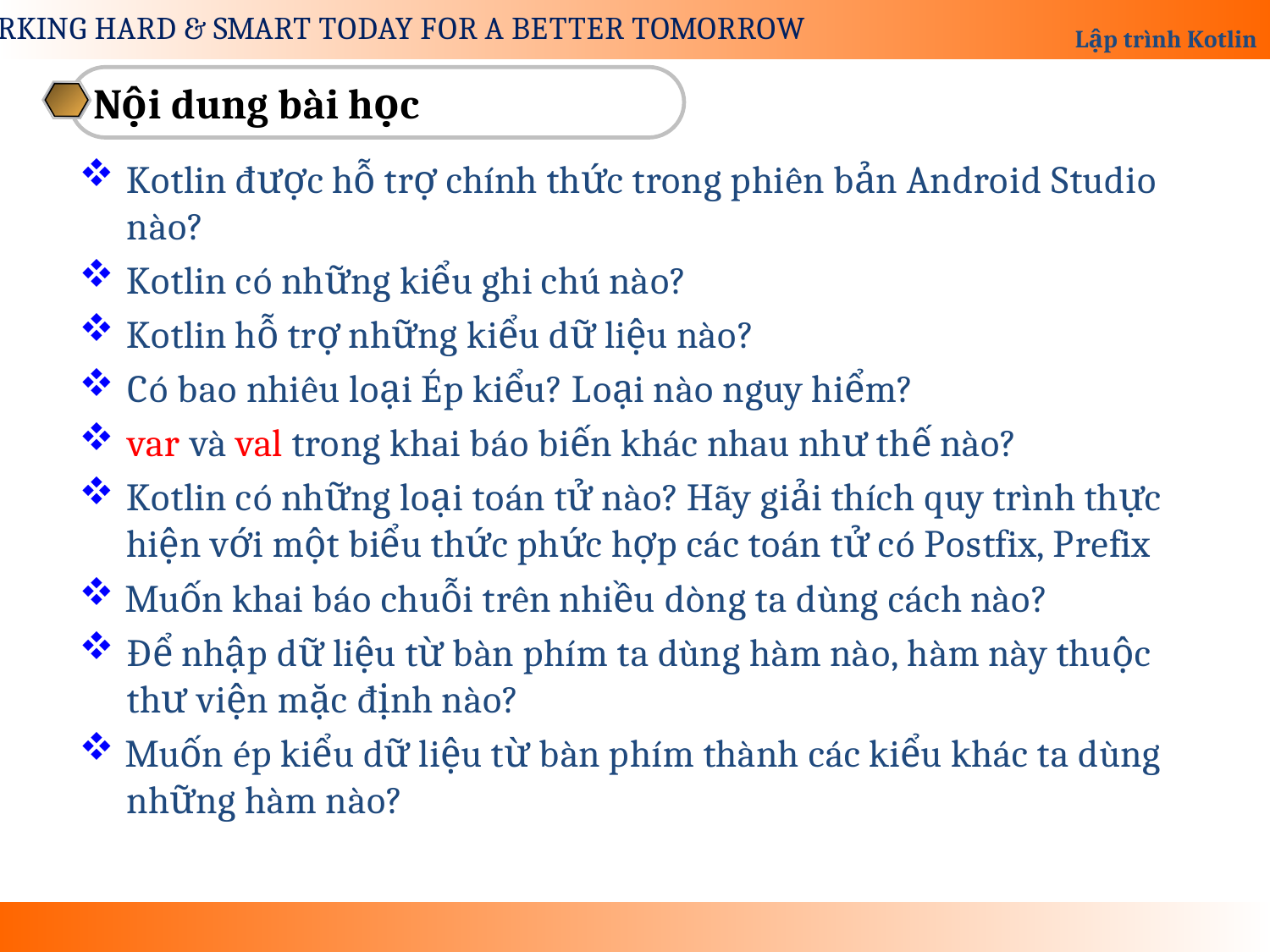

Nội dung bài học

Kotlin được hỗ trợ chính thức trong phiên bản Android Studio nào?
Kotlin có những kiểu ghi chú nào?
Kotlin hỗ trợ những kiểu dữ liệu nào?
Có bao nhiêu loại Ép kiểu? Loại nào nguy hiểm?
var và val trong khai báo biến khác nhau như thế nào?
Kotlin có những loại toán tử nào? Hãy giải thích quy trình thực hiện với một biểu thức phức hợp các toán tử có Postfix, Prefix
Muốn khai báo chuỗi trên nhiều dòng ta dùng cách nào?
Để nhập dữ liệu từ bàn phím ta dùng hàm nào, hàm này thuộc thư viện mặc định nào?
Muốn ép kiểu dữ liệu từ bàn phím thành các kiểu khác ta dùng những hàm nào?